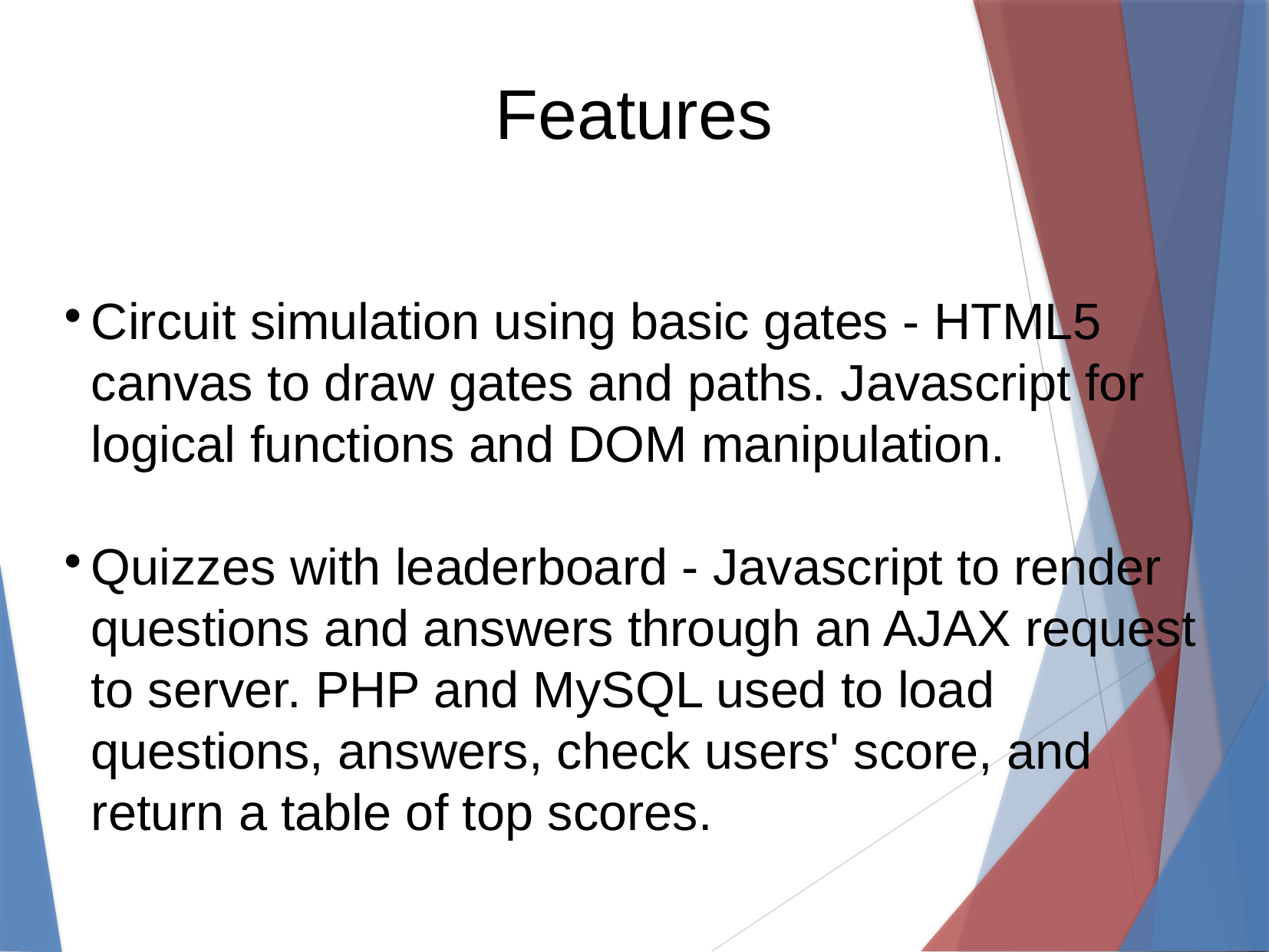

Features

Circuit simulation using basic gates - HTML5 canvas to draw gates and paths. Javascript for logical functions and DOM manipulation.

Quizzes with leaderboard - Javascript to render questions and answers through an AJAX request to server. PHP and MySQL used to load questions, answers, check users' score, and return a table of top scores.